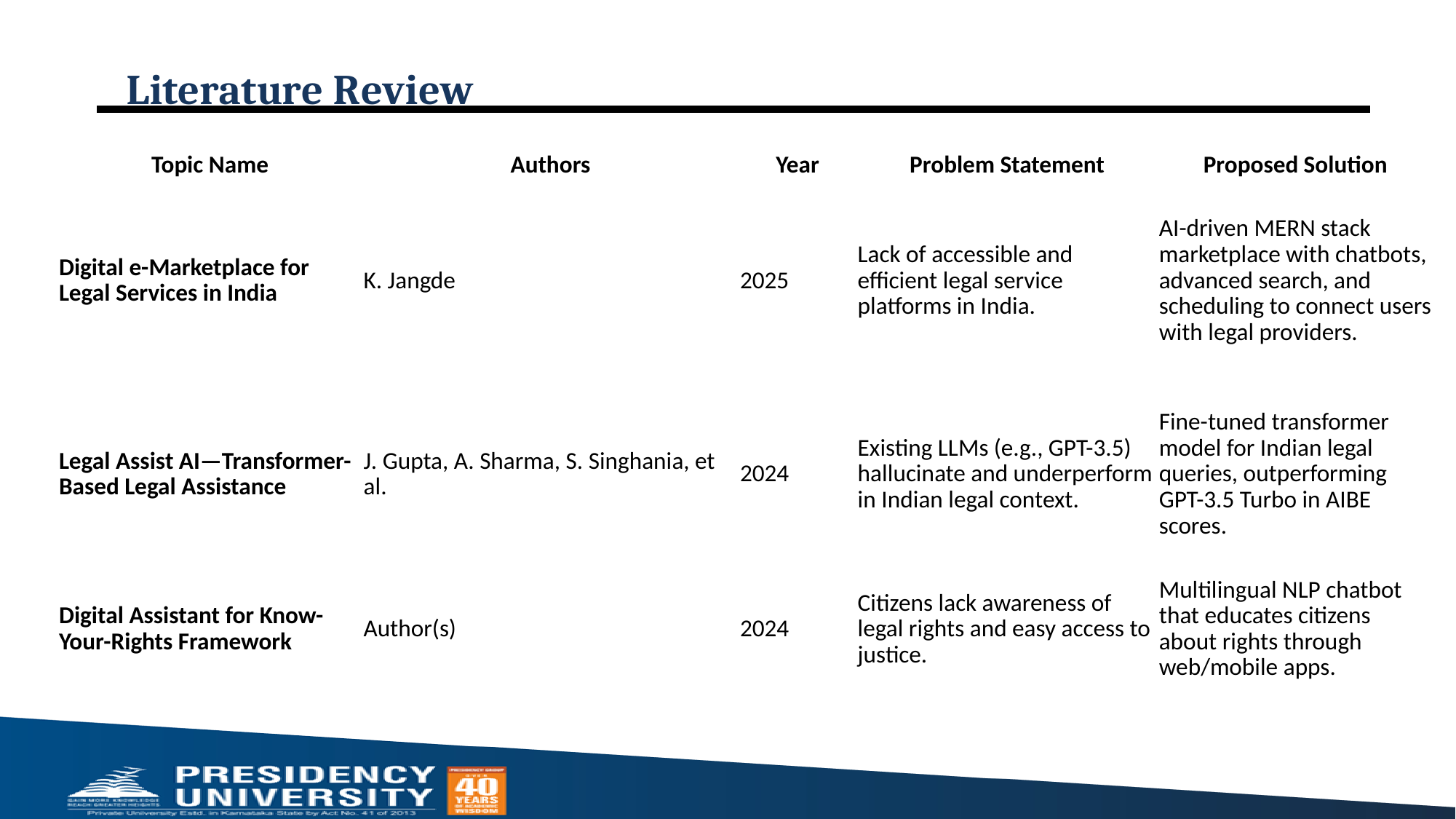

# Literature Review
| Topic Name | Authors | Year | Problem Statement | Proposed Solution |
| --- | --- | --- | --- | --- |
| Digital e-Marketplace for Legal Services in India | K. Jangde | 2025 | Lack of accessible and efficient legal service platforms in India. | AI-driven MERN stack marketplace with chatbots, advanced search, and scheduling to connect users with legal providers. |
| Legal Assist AI—Transformer-Based Legal Assistance | J. Gupta, A. Sharma, S. Singhania, et al. | 2024 | Existing LLMs (e.g., GPT-3.5) hallucinate and underperform in Indian legal context. | Fine-tuned transformer model for Indian legal queries, outperforming GPT-3.5 Turbo in AIBE scores. |
| Digital Assistant for Know-Your-Rights Framework | Author(s) | 2024 | Citizens lack awareness of legal rights and easy access to justice. | Multilingual NLP chatbot that educates citizens about rights through web/mobile apps. |
|  |  |  |  |  |